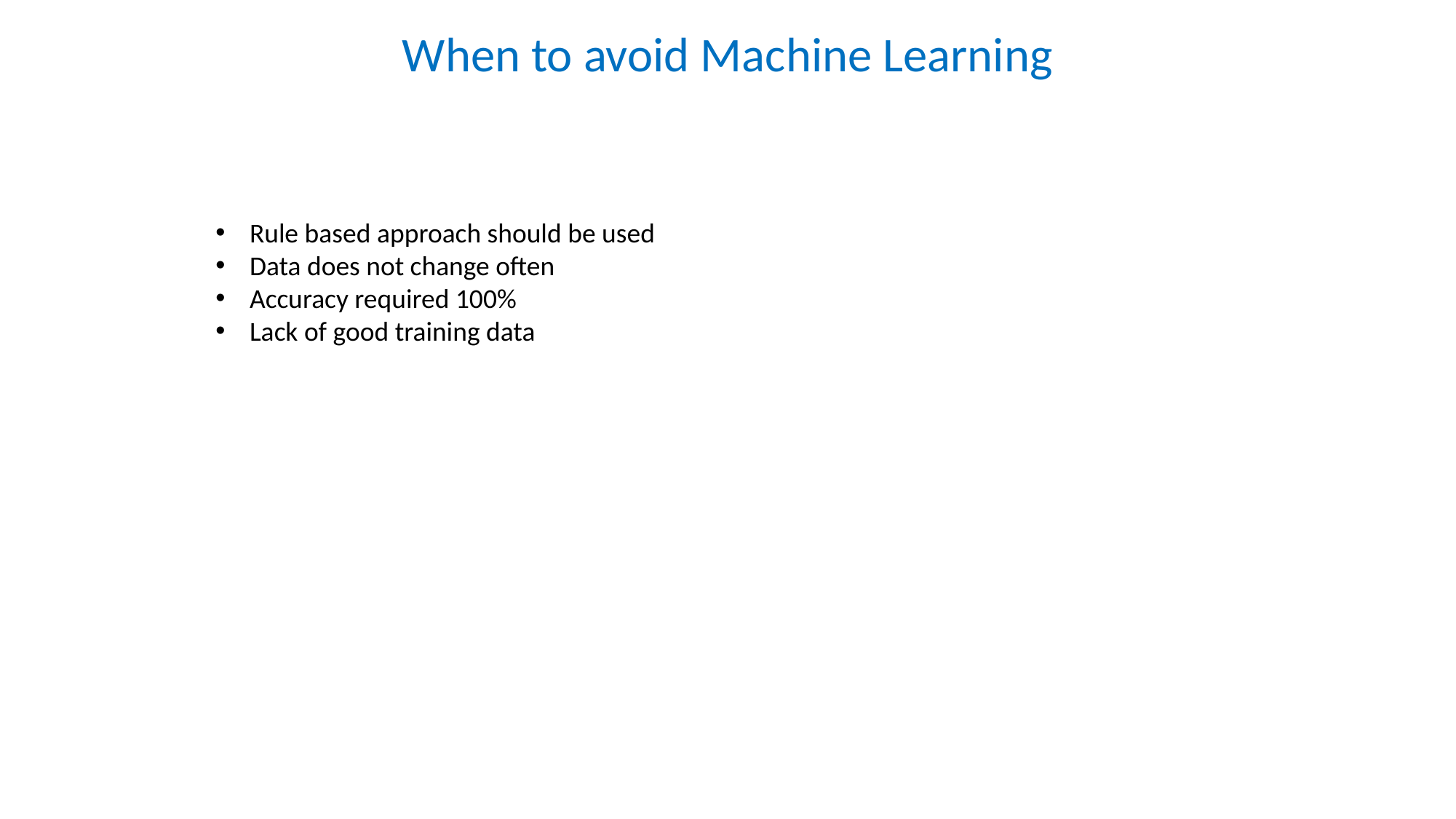

# When to avoid Machine Learning
Rule based approach should be used
Data does not change often
Accuracy required 100%
Lack of good training data